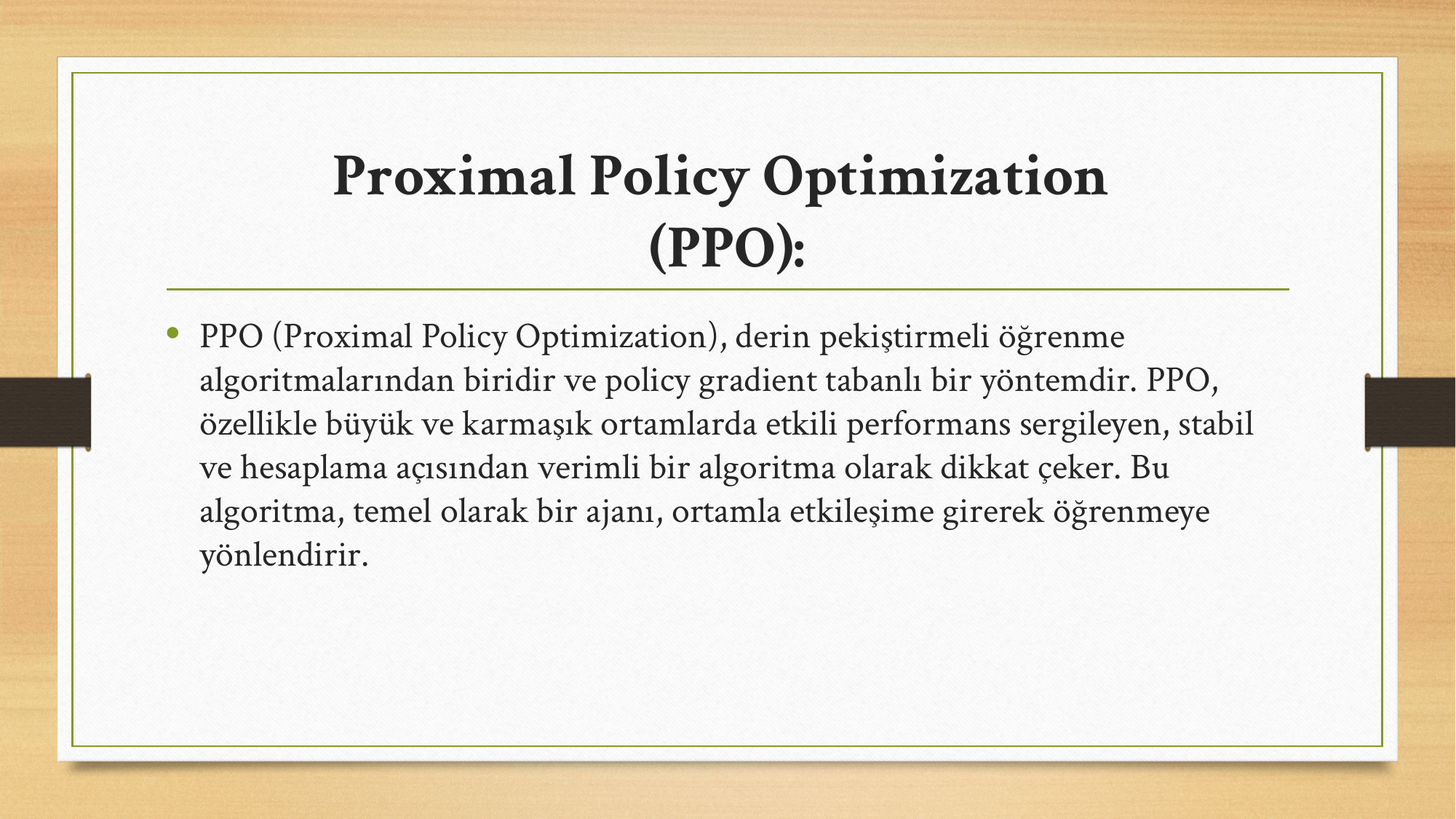

# Proximal Policy Optimization (PPO):
PPO (Proximal Policy Optimization), derin pekiştirmeli öğrenme algoritmalarından biridir ve policy gradient tabanlı bir yöntemdir. PPO, özellikle büyük ve karmaşık ortamlarda etkili performans sergileyen, stabil ve hesaplama açısından verimli bir algoritma olarak dikkat çeker. Bu algoritma, temel olarak bir ajanı, ortamla etkileşime girerek öğrenmeye yönlendirir.